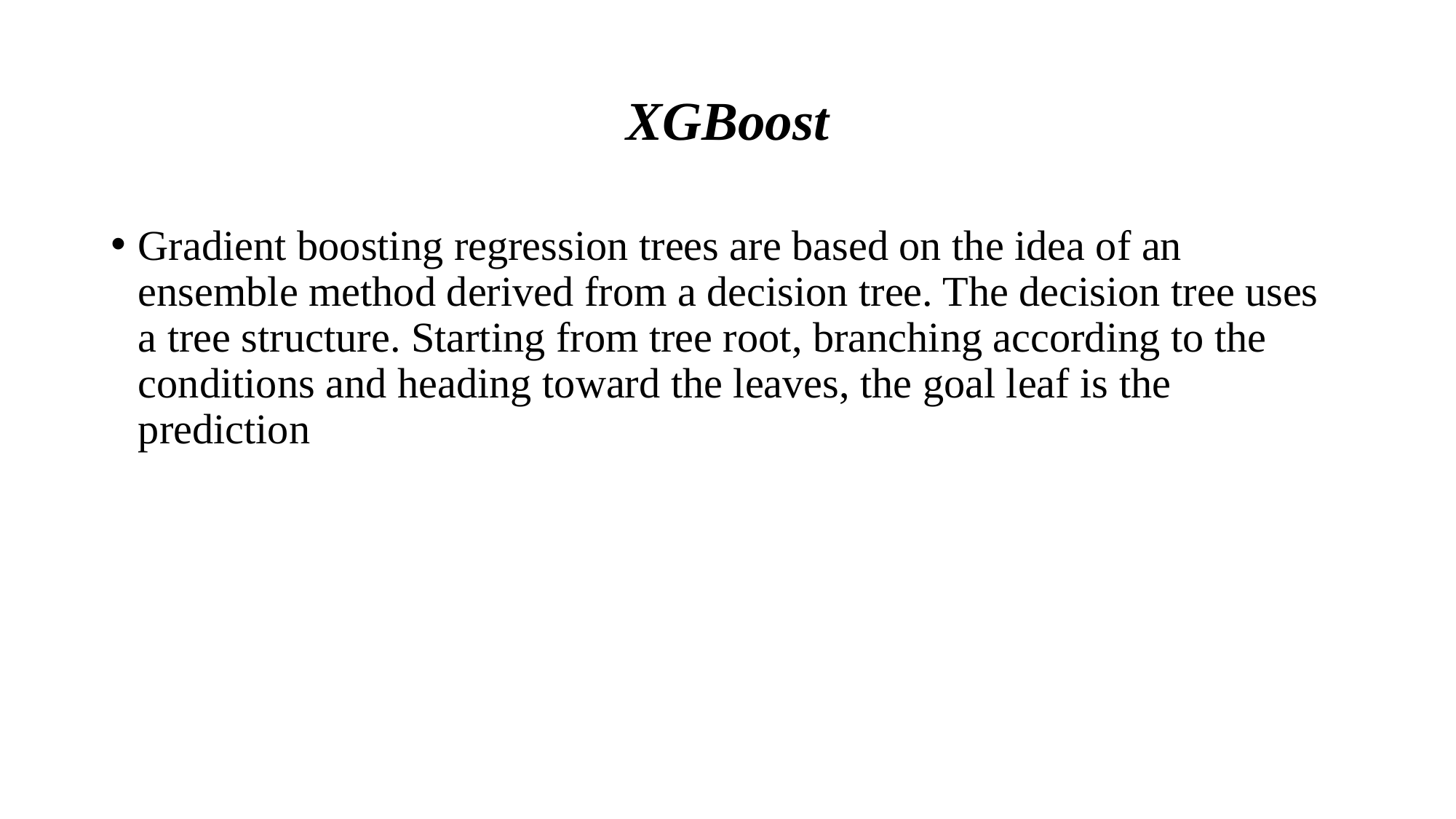

# XGBoost
Gradient boosting regression trees are based on the idea of an ensemble method derived from a decision tree. The decision tree uses a tree structure. Starting from tree root, branching according to the conditions and heading toward the leaves, the goal leaf is the prediction